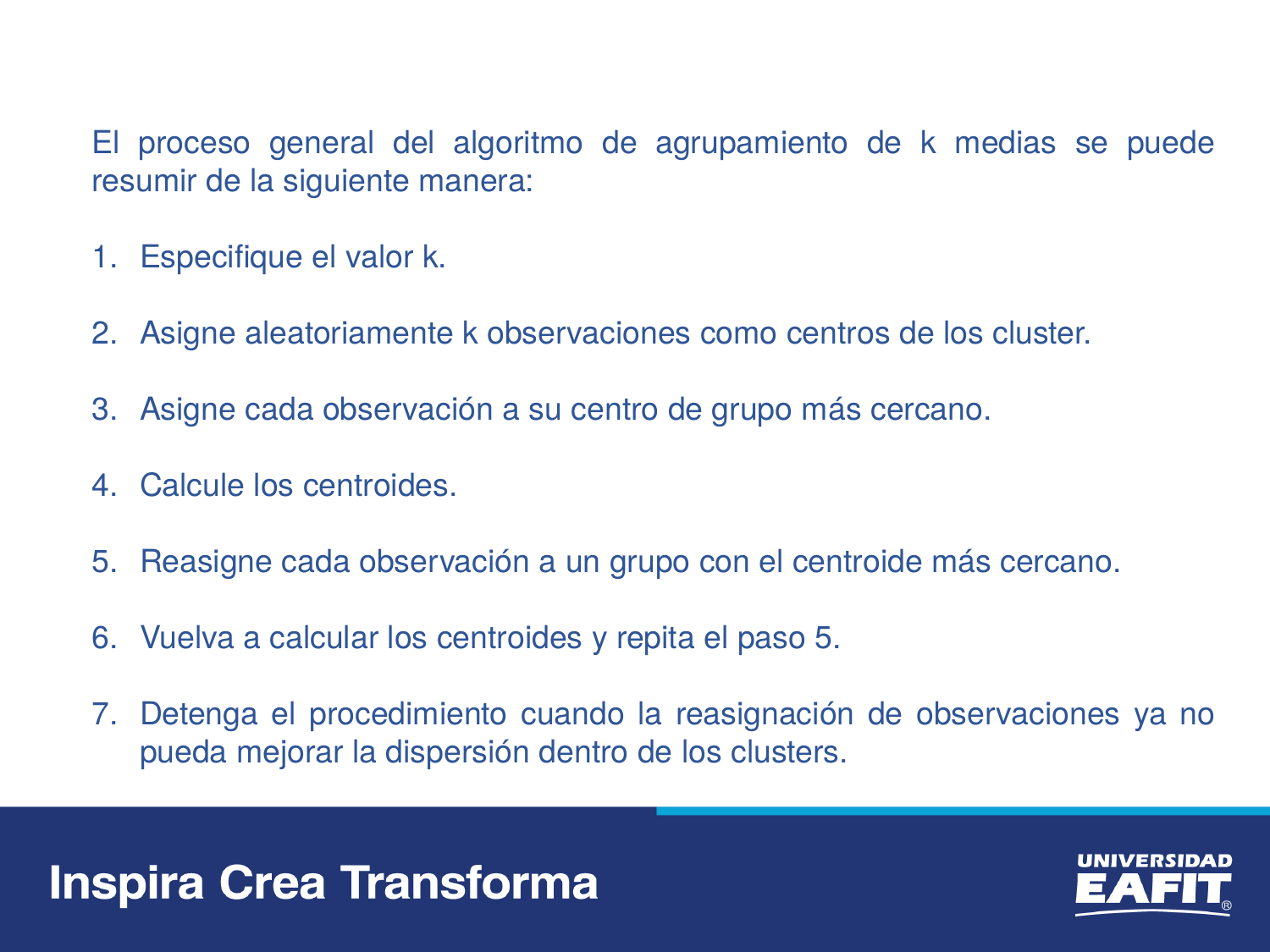

El proceso general del algoritmo de agrupamiento de k medias se puede resumir de la siguiente manera:

Especifique el valor k.

Asigne aleatoriamente k observaciones como centros de los cluster.

Asigne cada observación a su centro de grupo más cercano.

Calcule los centroides.

Reasigne cada observación a un grupo con el centroide más cercano.

Vuelva a calcular los centroides y repita el paso 5.

Detenga el procedimiento cuando la reasignación de observaciones ya no pueda mejorar la dispersión dentro de los clusters.